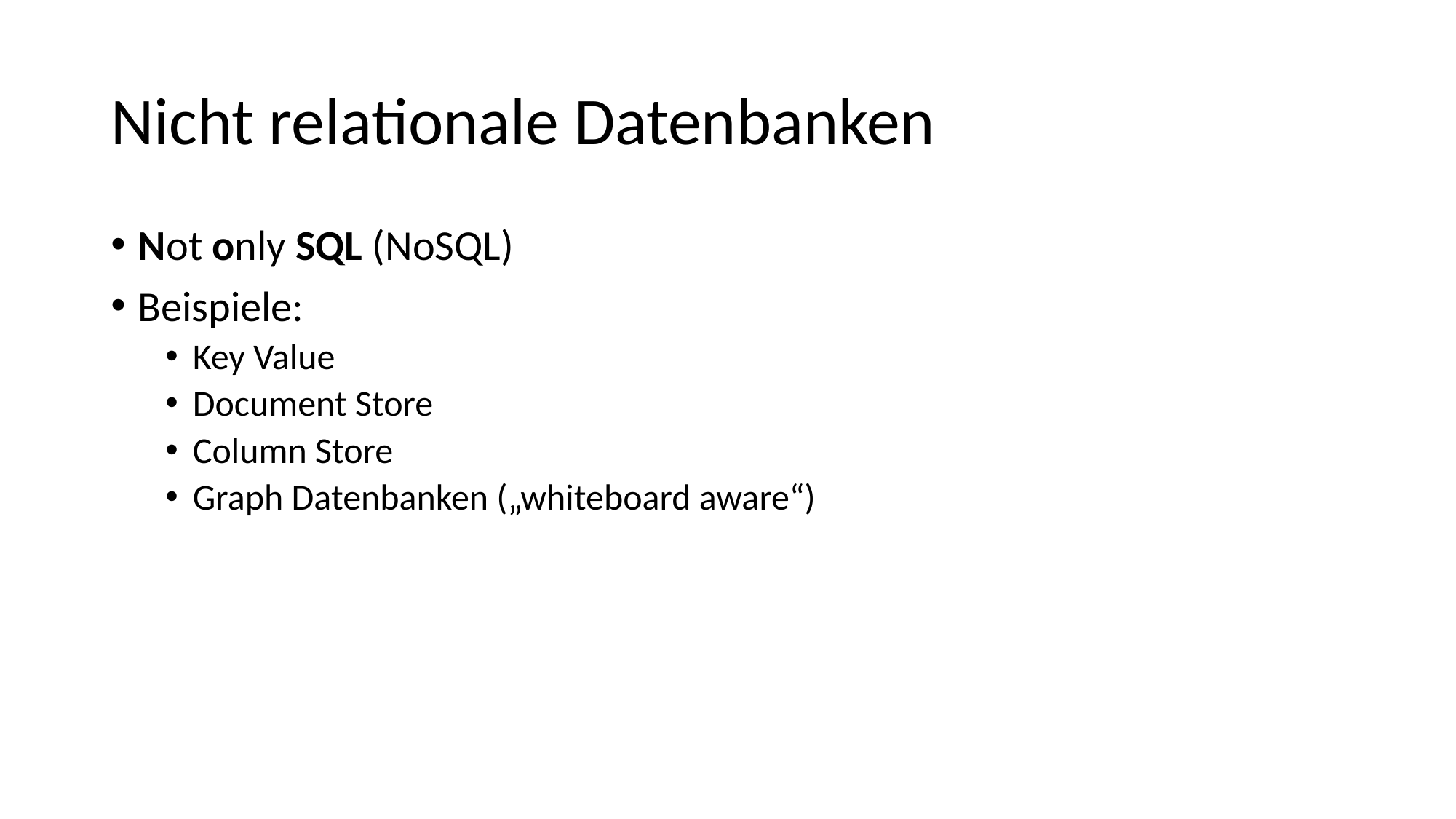

# Nicht relationale Datenbanken
Not only SQL (NoSQL)
Beispiele:
Key Value
Document Store
Column Store
Graph Datenbanken („whiteboard aware“)